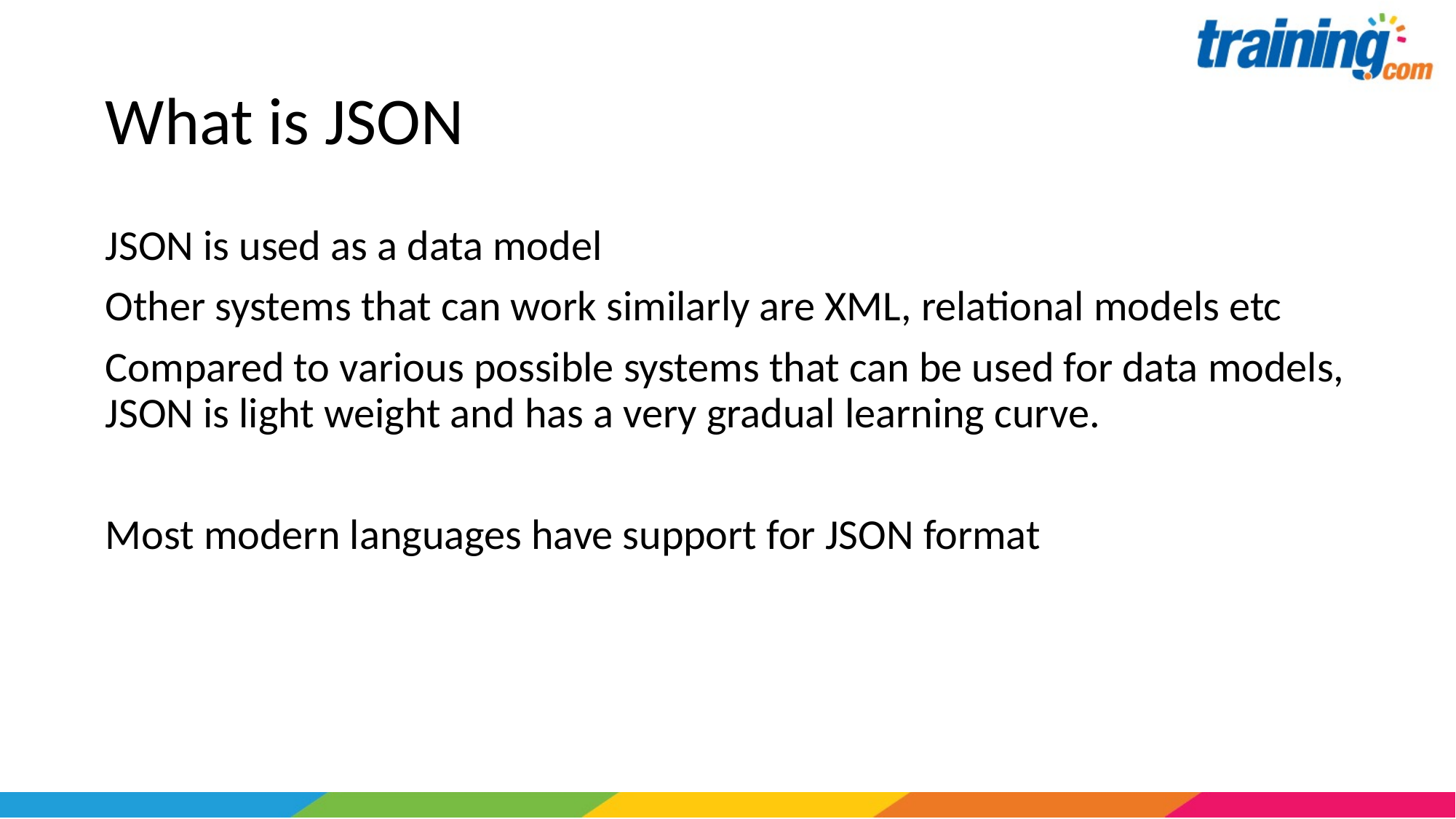

# What is JSON
JSON is used as a data model
Other systems that can work similarly are XML, relational models etc
Compared to various possible systems that can be used for data models, JSON is light weight and has a very gradual learning curve.

Most modern languages have support for JSON format